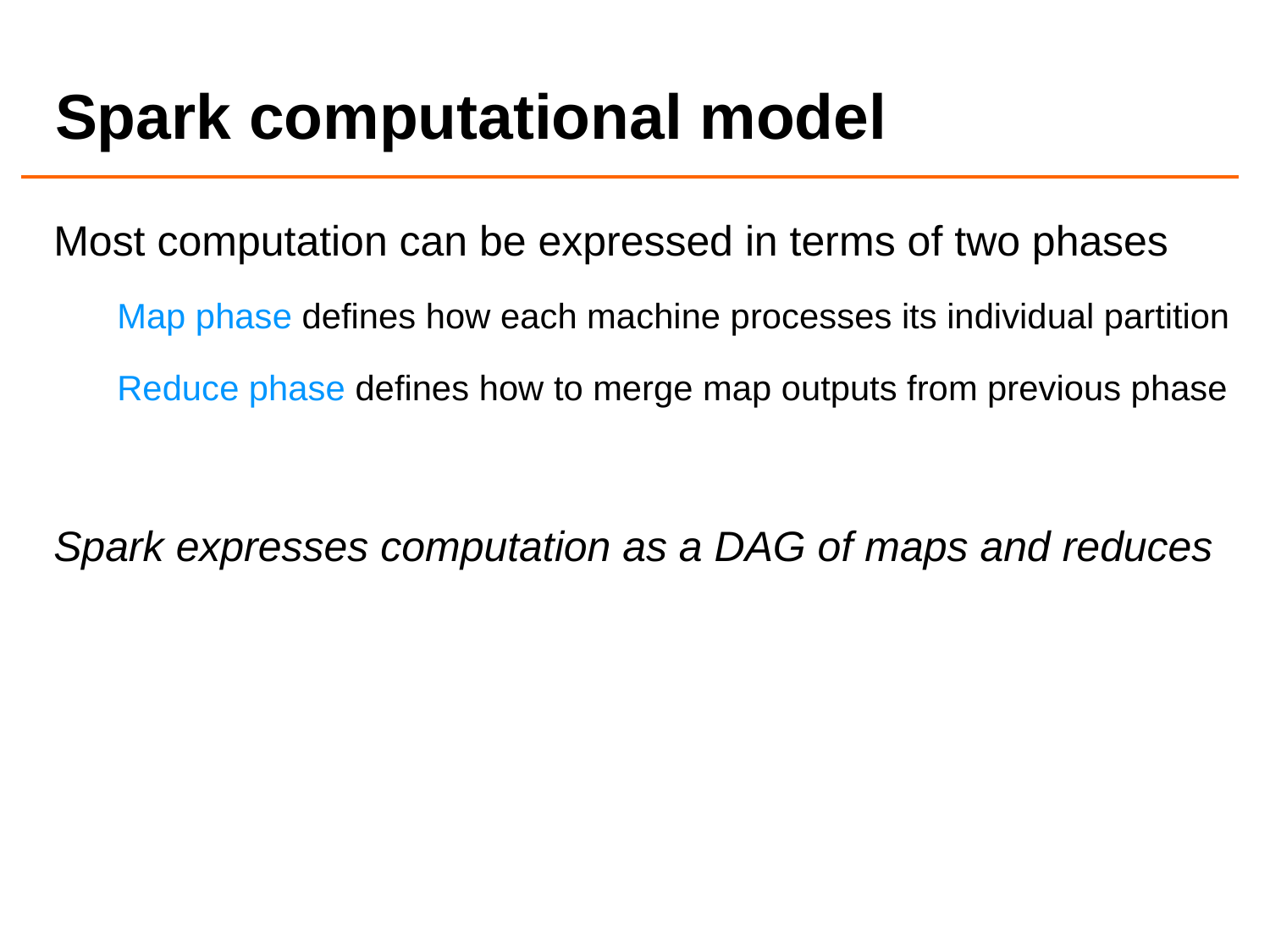

# Spark computational model
Most computation can be expressed in terms of two phases
Map phase defines how each machine processes its individual partition
Reduce phase defines how to merge map outputs from previous phase

Spark expresses computation as a DAG of maps and reduces
42